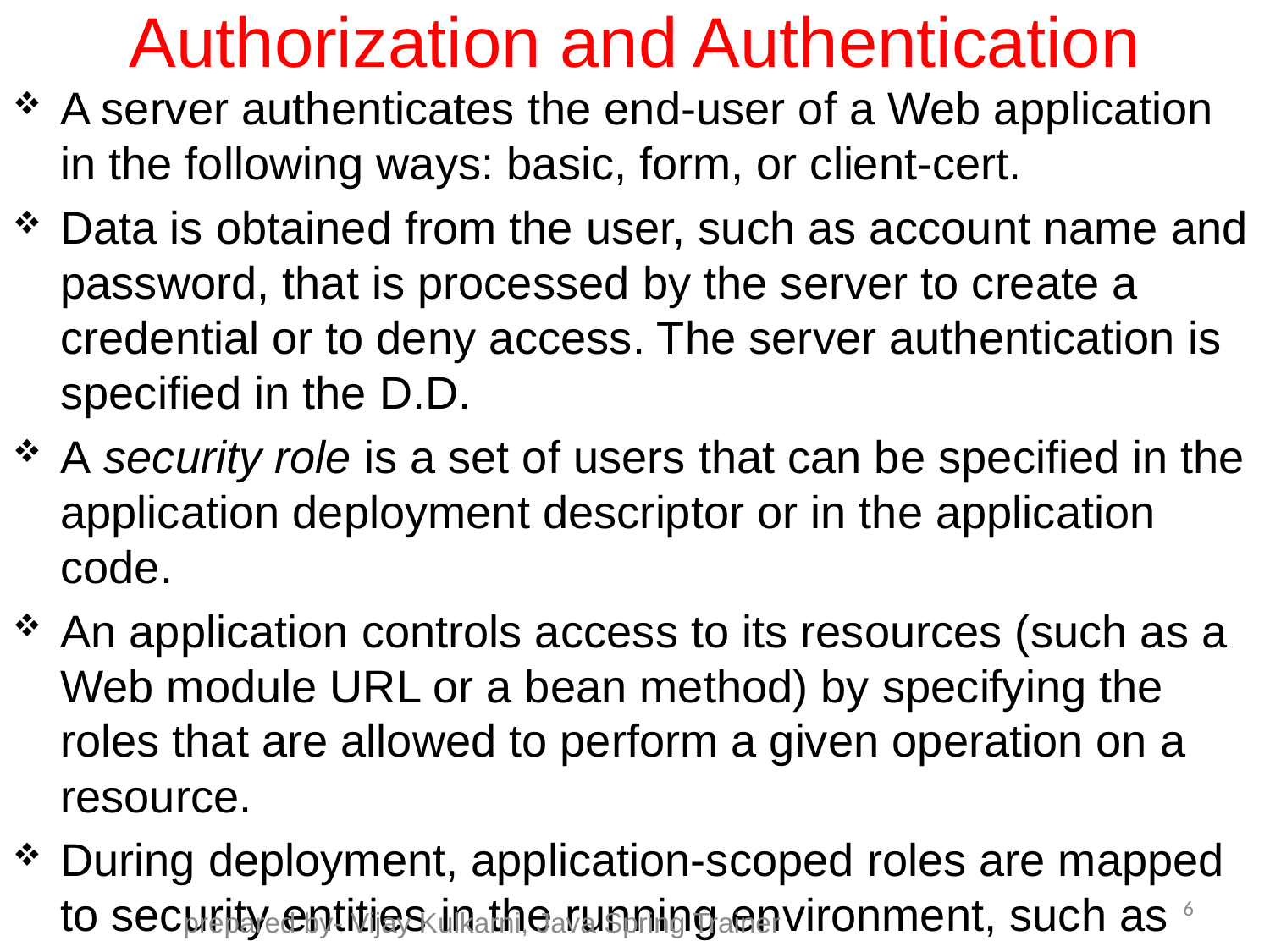

# Authorization and Authentication
A server authenticates the end-user of a Web application in the following ways: basic, form, or client-cert.
Data is obtained from the user, such as account name and password, that is processed by the server to create a credential or to deny access. The server authentication is specified in the D.D.
A security role is a set of users that can be specified in the application deployment descriptor or in the application code.
An application controls access to its resources (such as a Web module URL or a bean method) by specifying the roles that are allowed to perform a given operation on a resource.
During deployment, application-scoped roles are mapped to security entities in the running environment, such as users, a group of users, or principals. This mapping is specified in a different configuration file
6
prepared by- Vijay Kulkarni, Java Spring Trainer